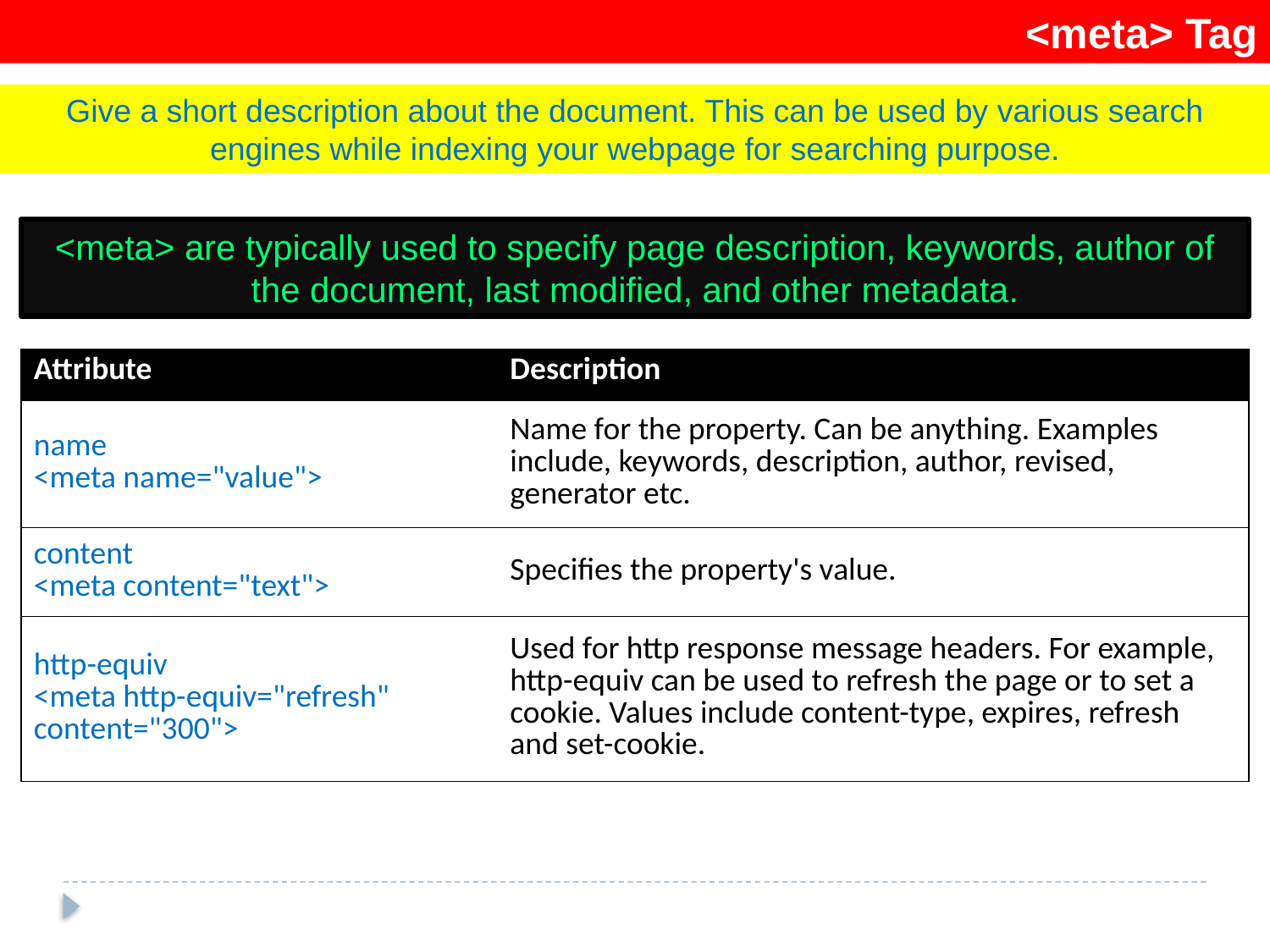

<meta> Tag
Give a short description about the document. This can be used by various search engines while indexing your webpage for searching purpose.
<meta> are typically used to specify page description, keywords, author of the document, last modified, and other metadata.
| Attribute | Description |
| --- | --- |
| name <meta name="value"> | Name for the property. Can be anything. Examples include, keywords, description, author, revised, generator etc. |
| content <meta content="text"> | Specifies the property's value. |
| http-equiv <meta http-equiv="refresh" content="300"> | Used for http response message headers. For example, http-equiv can be used to refresh the page or to set a cookie. Values include content-type, expires, refresh and set-cookie. |